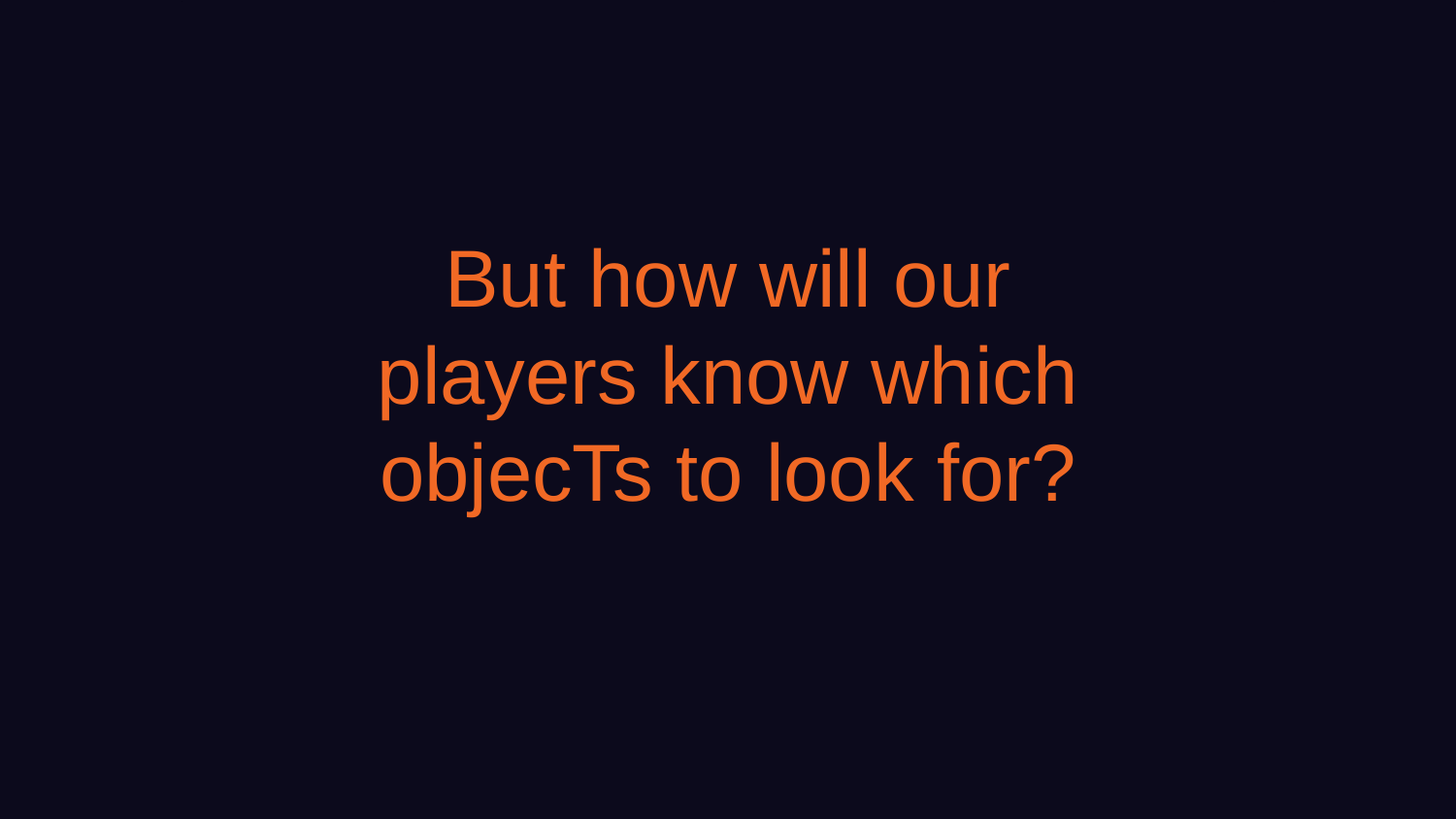

# But how will our players know which objecTs to look for?